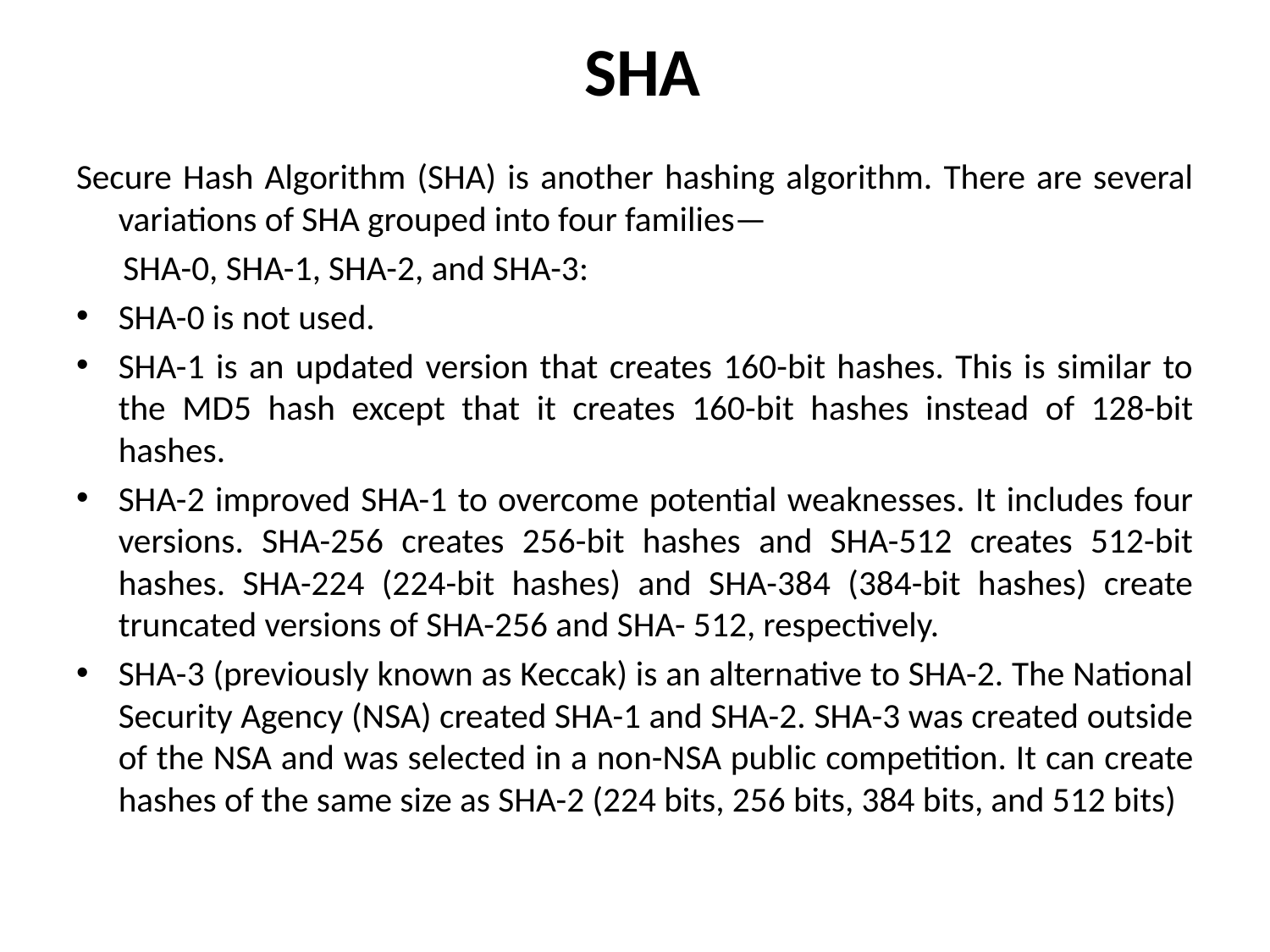

# SHA
Secure Hash Algorithm (SHA) is another hashing algorithm. There are several variations of SHA grouped into four families—
      SHA-0, SHA-1, SHA-2, and SHA-3:
SHA-0 is not used.
SHA-1 is an updated version that creates 160-bit hashes. This is similar to the MD5 hash except that it creates 160-bit hashes instead of 128-bit hashes.
SHA-2 improved SHA-1 to overcome potential weaknesses. It includes four versions. SHA-256 creates 256-bit hashes and SHA-512 creates 512-bit hashes. SHA-224 (224-bit hashes) and SHA-384 (384-bit hashes) create truncated versions of SHA-256 and SHA- 512, respectively.
SHA-3 (previously known as Keccak) is an alternative to SHA-2. The National Security Agency (NSA) created SHA-1 and SHA-2. SHA-3 was created outside of the NSA and was selected in a non-NSA public competition. It can create hashes of the same size as SHA-2 (224 bits, 256 bits, 384 bits, and 512 bits)